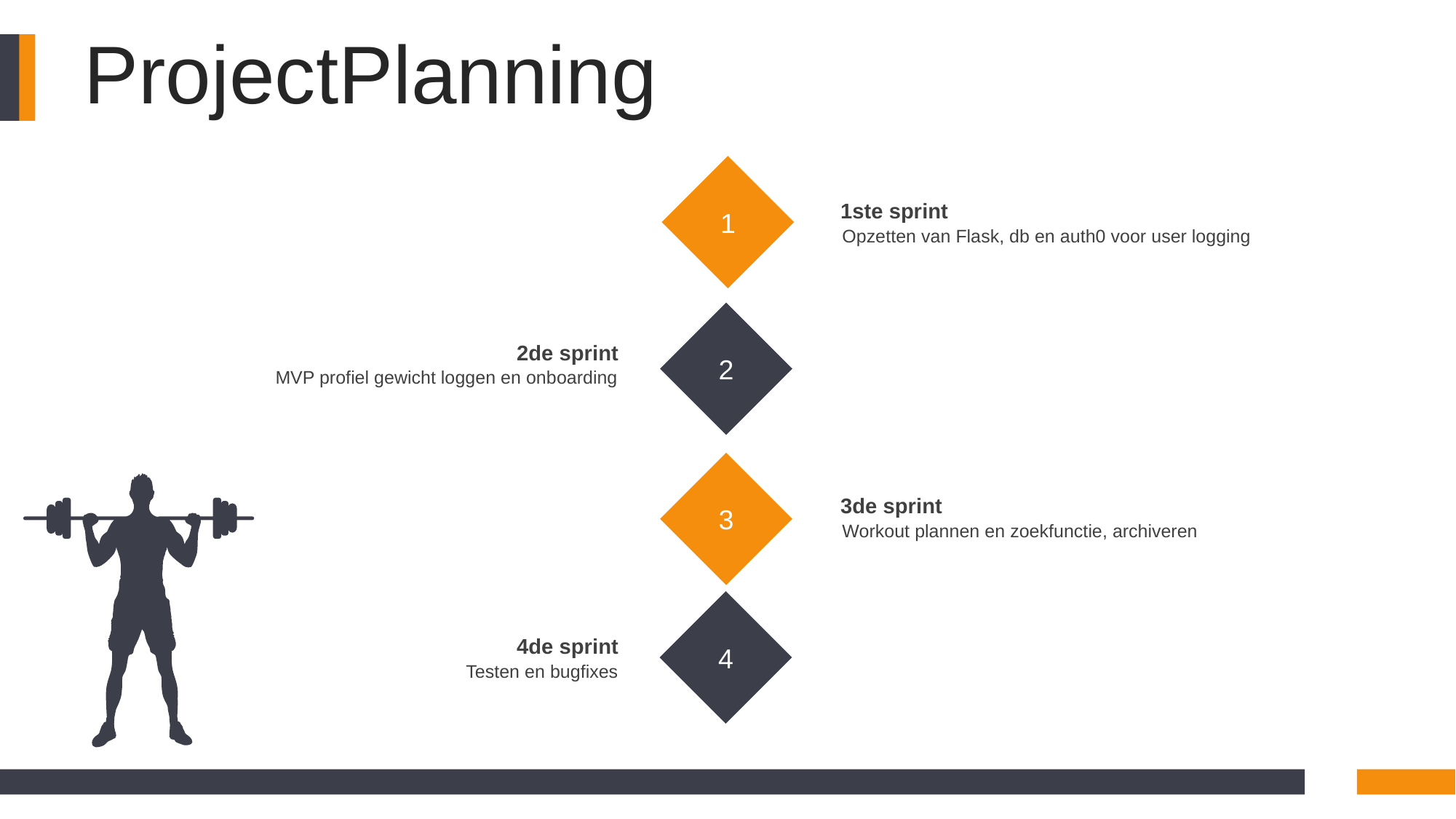

ProjectPlanning
1ste sprint
Opzetten van Flask, db en auth0 voor user logging
2de sprint
MVP profiel gewicht loggen en onboarding

1
2
3
4

3de sprint
Workout plannen en zoekfunctie, archiveren
4de sprint
Testen en bugfixes